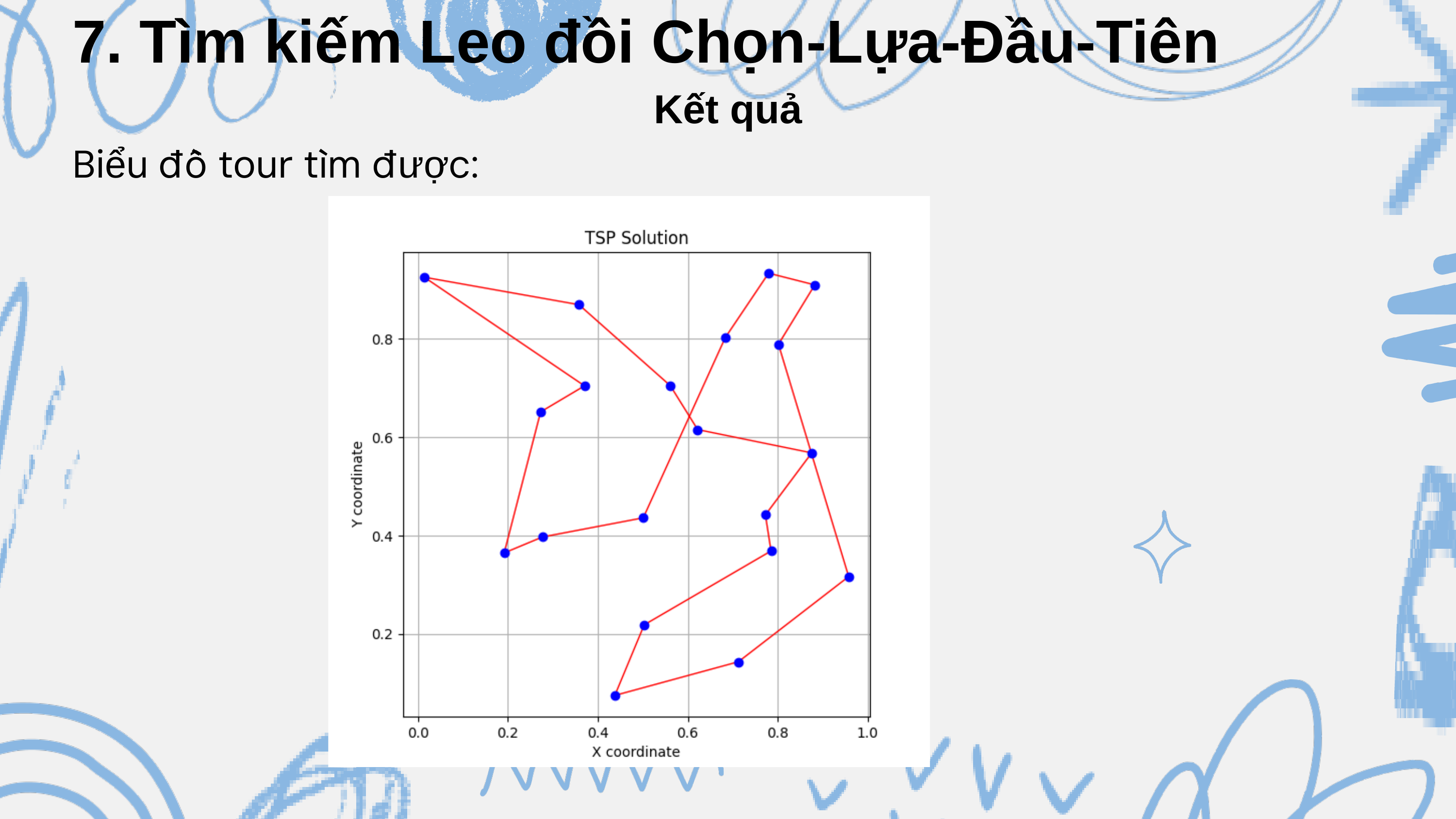

7. Tìm kiếm Leo đồi Chọn-Lựa-Đầu-Tiên
Kết quả
Biểu đồ tour tìm được: